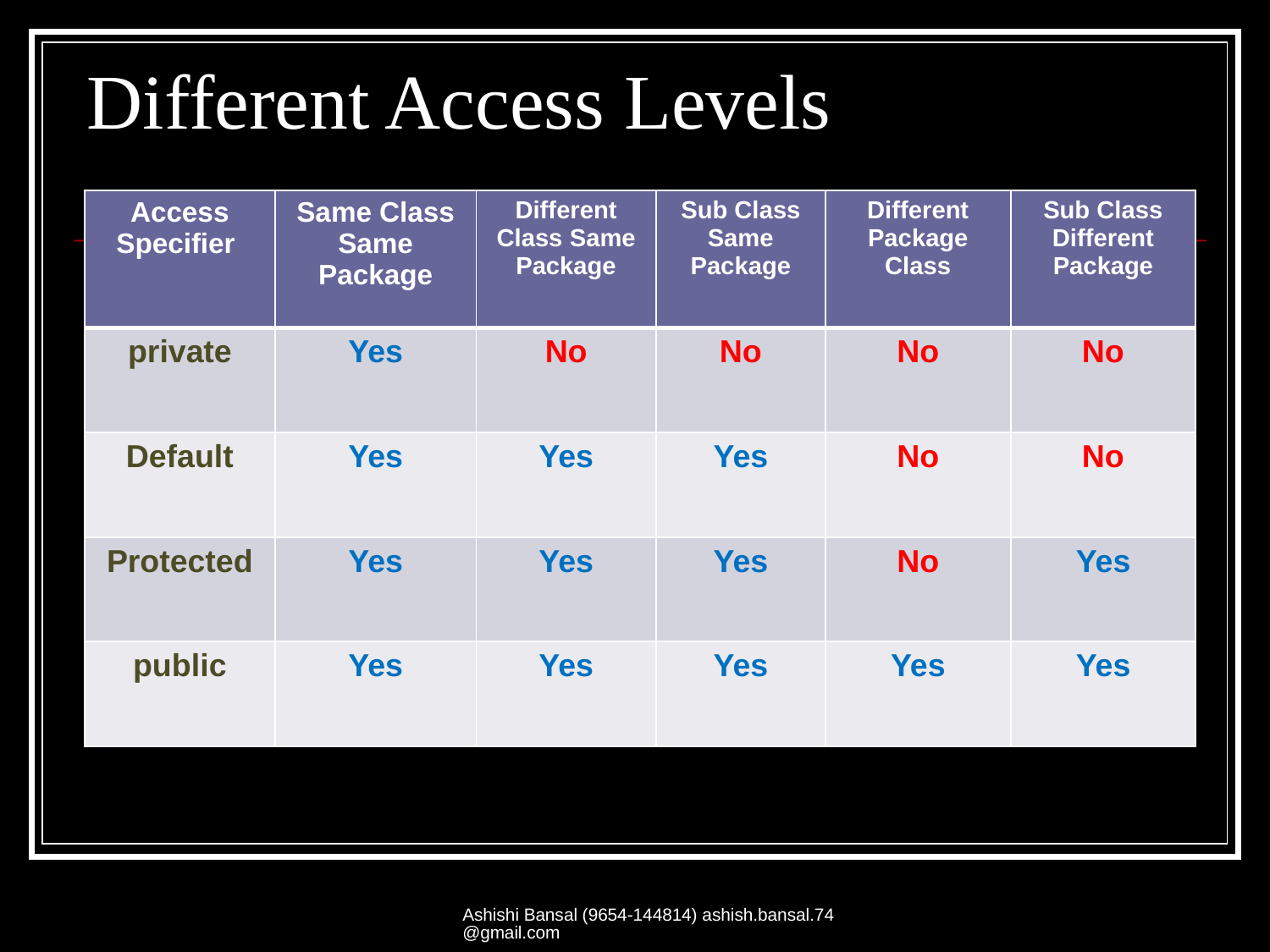

# Different Access Levels
| Access Specifier | Same Class Same Package | Different Class Same Package | Sub Class Same Package | Different Package Class | Sub Class Different Package |
| --- | --- | --- | --- | --- | --- |
| private | Yes | No | No | No | No |
| Default | Yes | Yes | Yes | No | No |
| Protected | Yes | Yes | Yes | No | Yes |
| public | Yes | Yes | Yes | Yes | Yes |
Ashishi Bansal (9654-144814) ashish.bansal.74@gmail.com